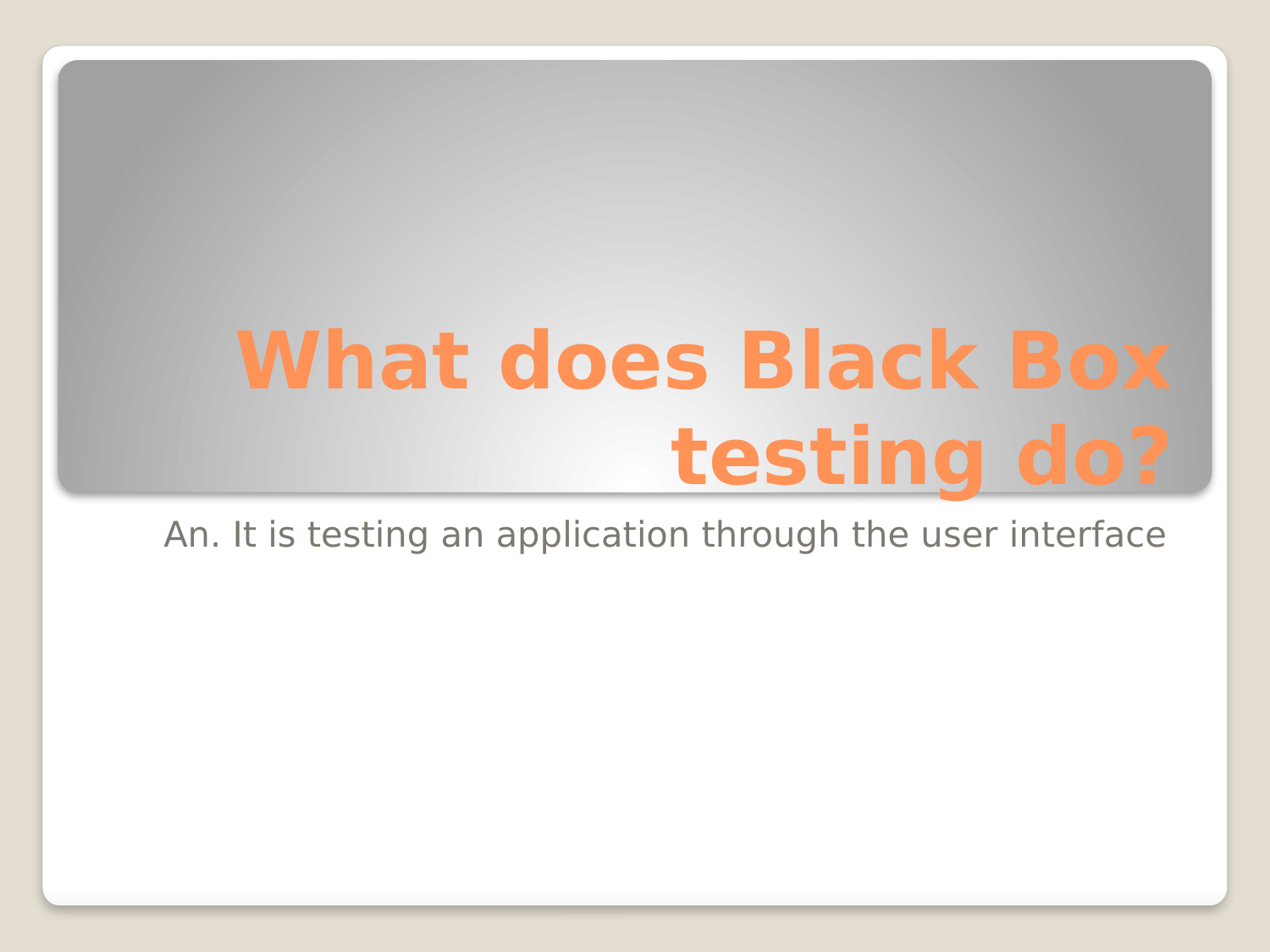

# What does Black Box testing do?
An. It is testing an application through the user interface